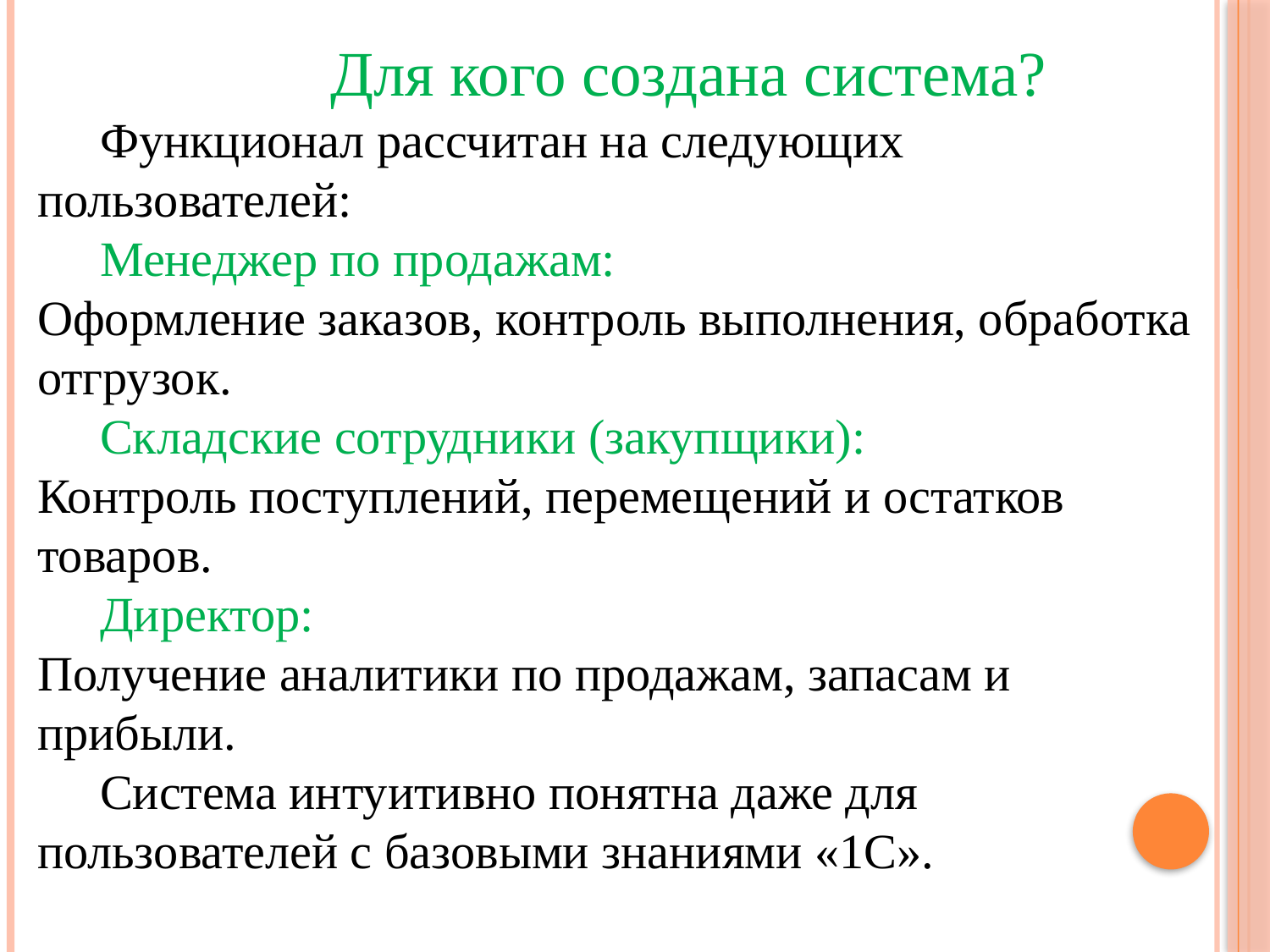

Для кого создана система?
Функционал рассчитан на следующих пользователей:
Менеджер по продажам:
Оформление заказов, контроль выполнения, обработка отгрузок.
Складские сотрудники (закупщики):
Контроль поступлений, перемещений и остатков товаров.
Директор:
Получение аналитики по продажам, запасам и прибыли.
Система интуитивно понятна даже для пользователей с базовыми знаниями «1С».